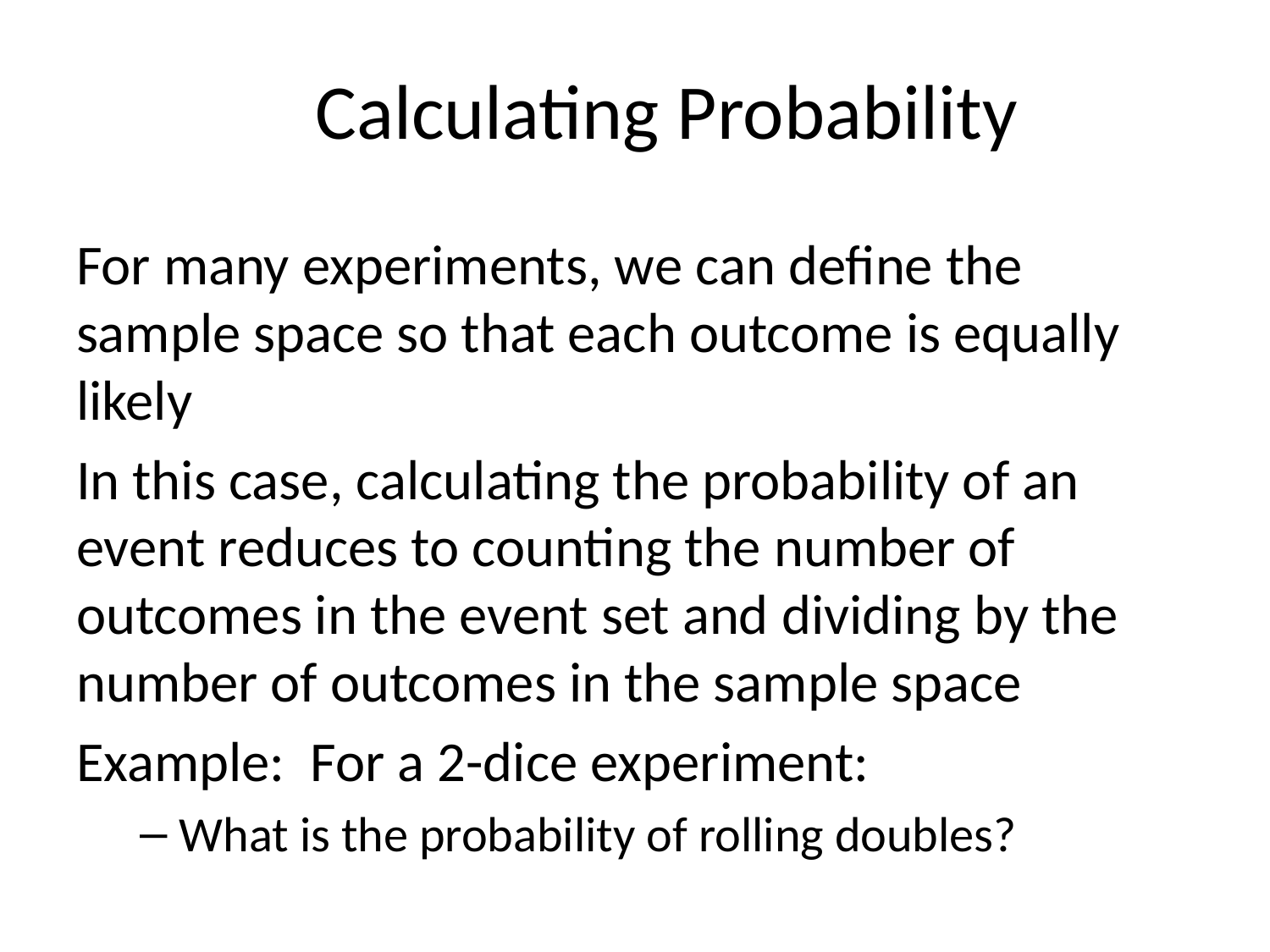

# Calculating Probability
For many experiments, we can define the sample space so that each outcome is equally likely
In this case, calculating the probability of an event reduces to counting the number of outcomes in the event set and dividing by the number of outcomes in the sample space
Example:  For a 2-dice experiment:
What is the probability of rolling doubles?